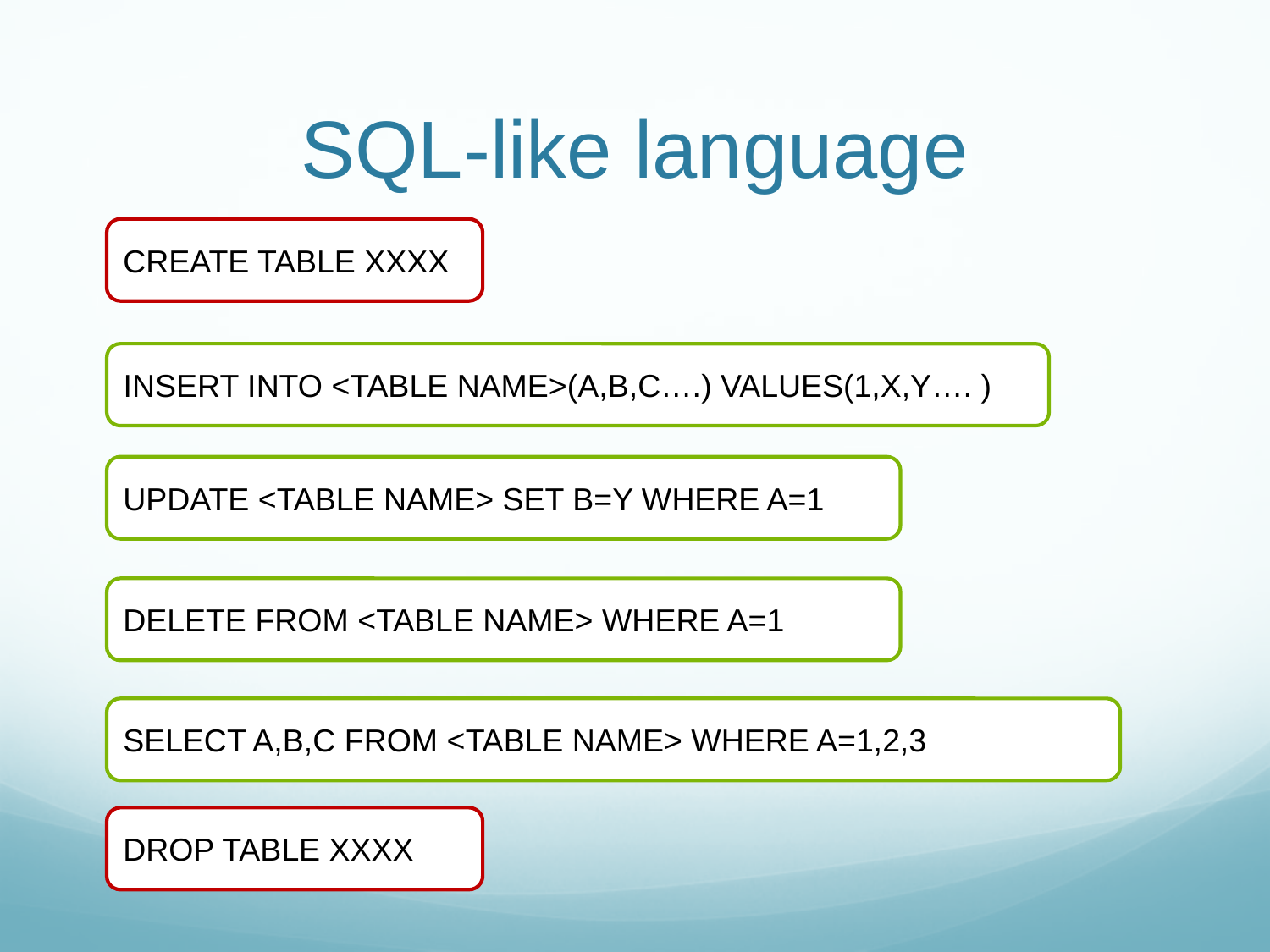

# SQL-like language
CREATE TABLE XXXX
INSERT INTO <TABLE NAME>(A,B,C….) VALUES(1,X,Y…. )
UPDATE <TABLE NAME> SET B=Y WHERE A=1
DELETE FROM <TABLE NAME> WHERE A=1
SELECT A,B,C FROM <TABLE NAME> WHERE A=1,2,3
DROP TABLE XXXX